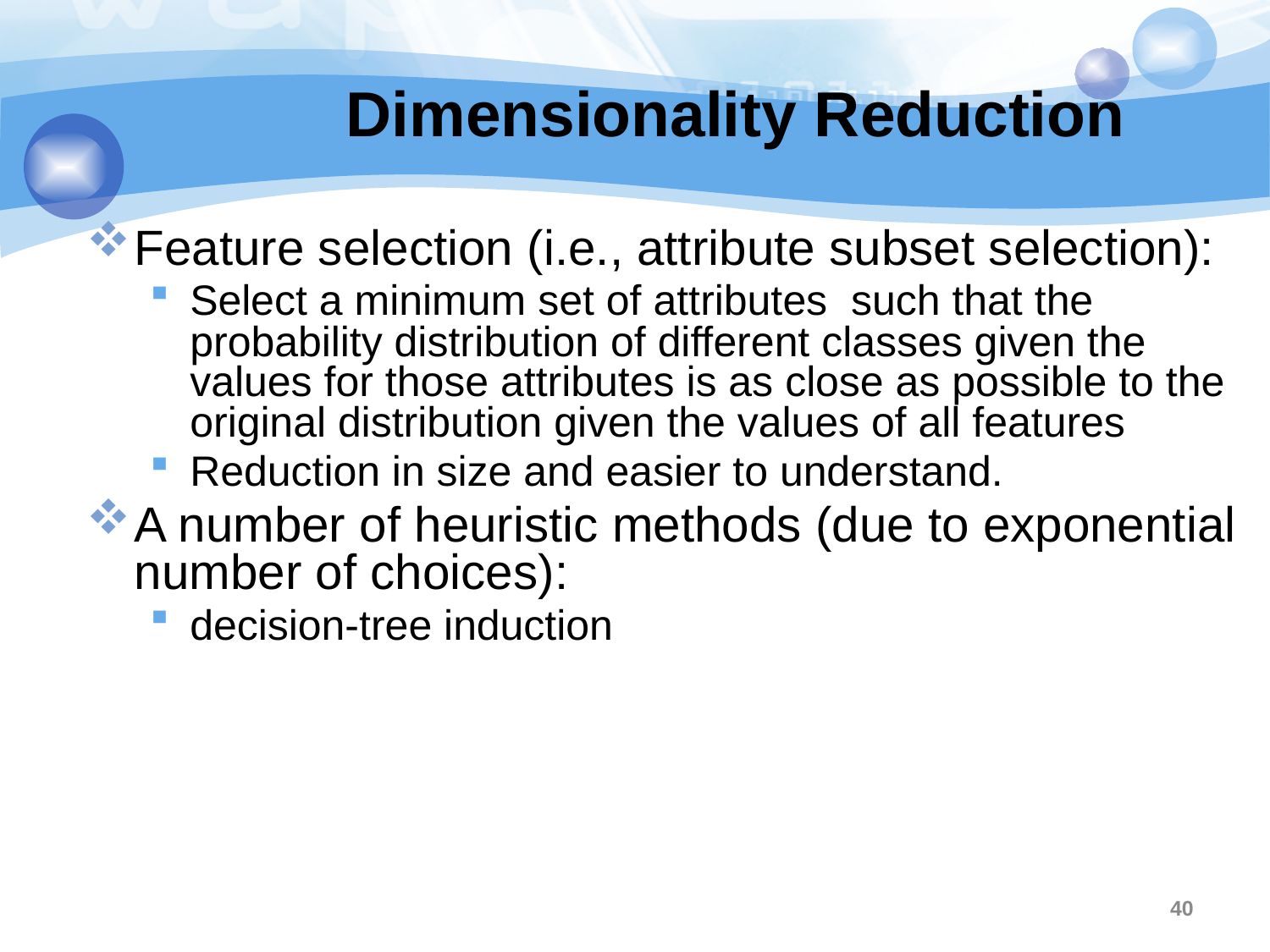

40
# Dimensionality Reduction
Feature selection (i.e., attribute subset selection):
Select a minimum set of attributes  such that the probability distribution of different classes given the values for those attributes is as close as possible to the original distribution given the values of all features
Reduction in size and easier to understand.
A number of heuristic methods (due to exponential number of choices):
decision-tree induction